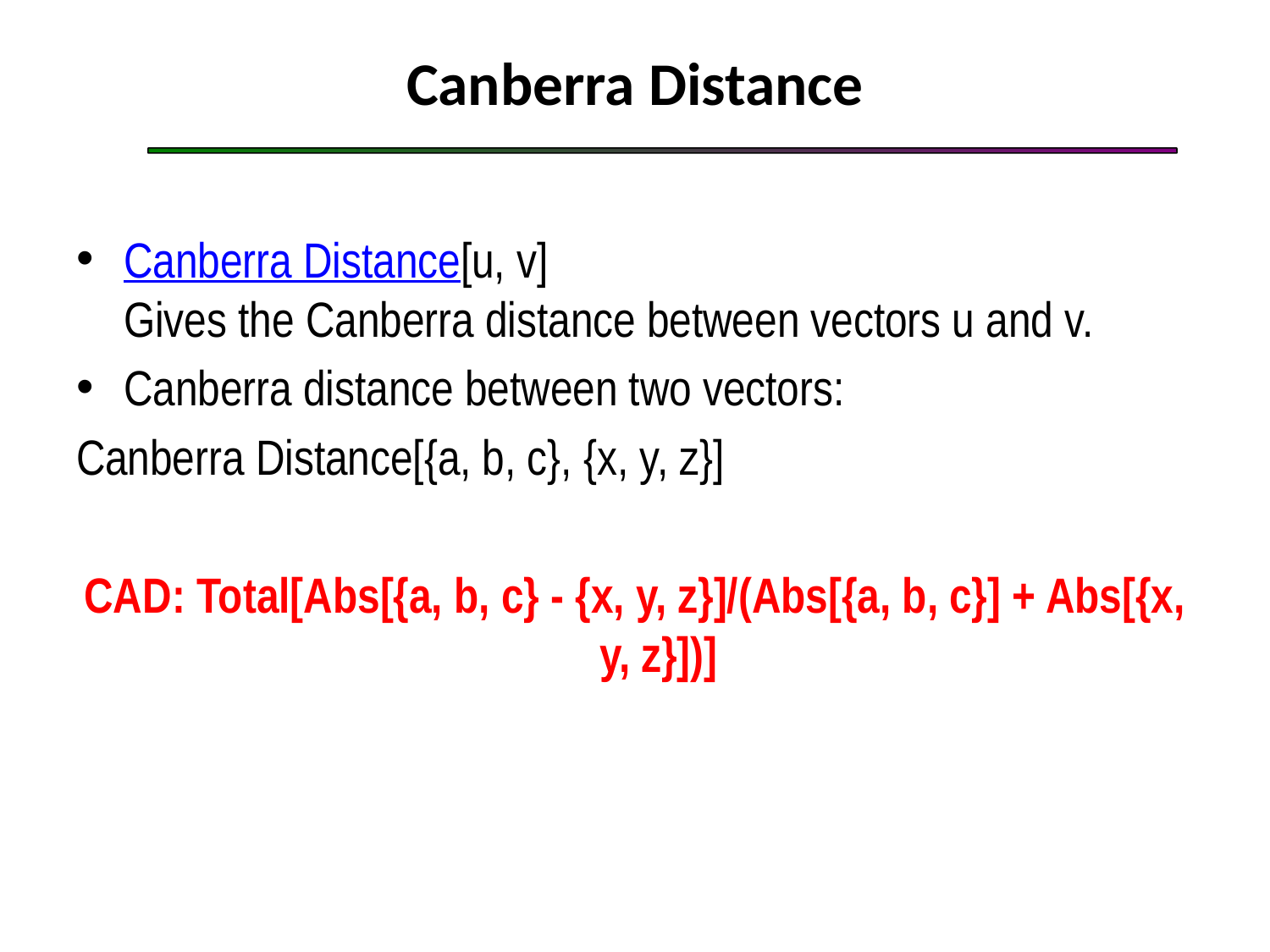

# Canberra Distance

Canberra Distance[u, v]
Gives the Canberra distance between vectors u and v.
Canberra distance between two vectors:
Canberra Distance[{a, b, c}, {x, y, z}]

CAD: Total[Abs[{a, b, c} - {x, y, z}]/(Abs[{a, b, c}] + Abs[{x, y, z}])]